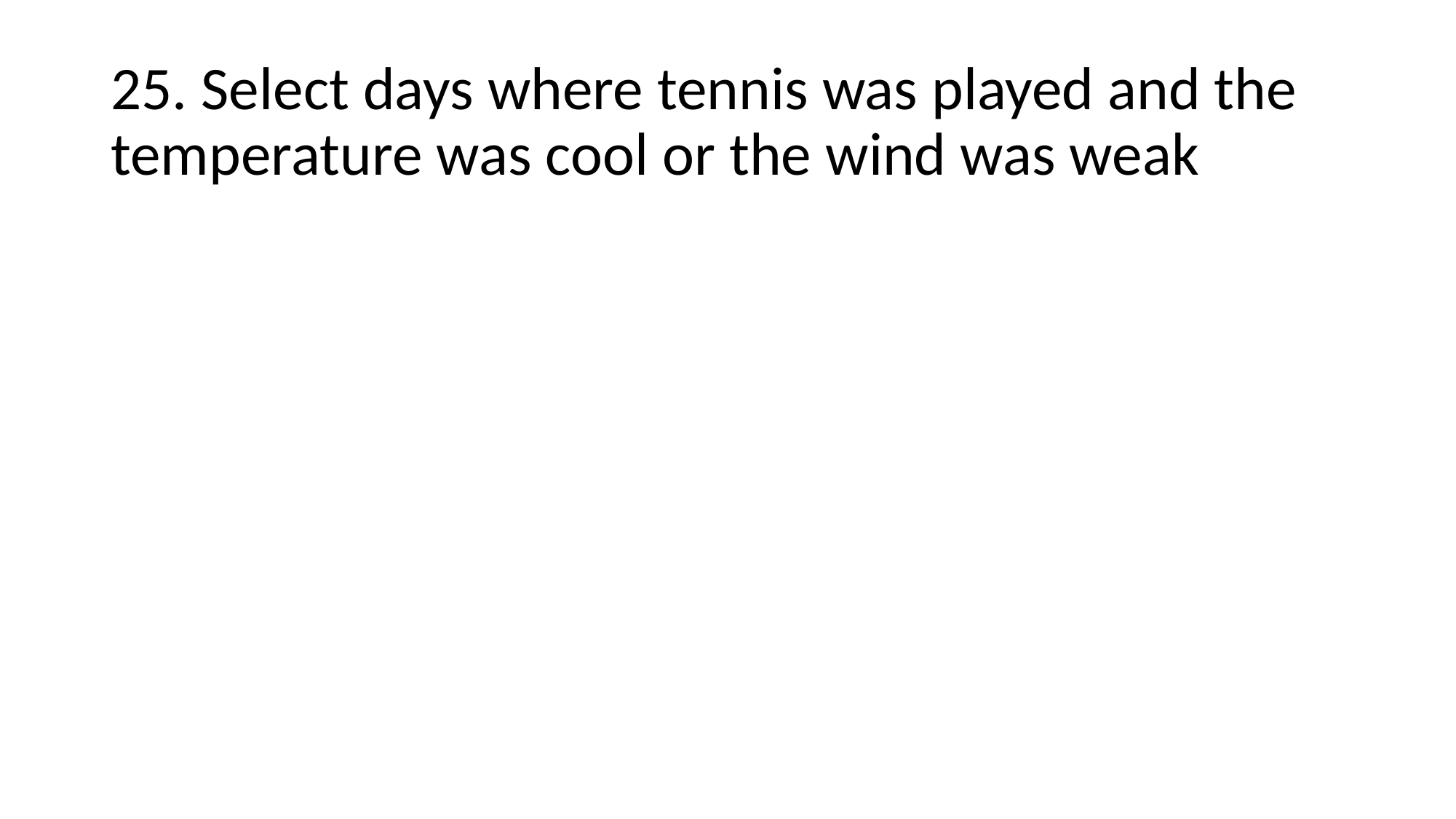

# 25. Select days where tennis was played and the temperature was cool or the wind was weak